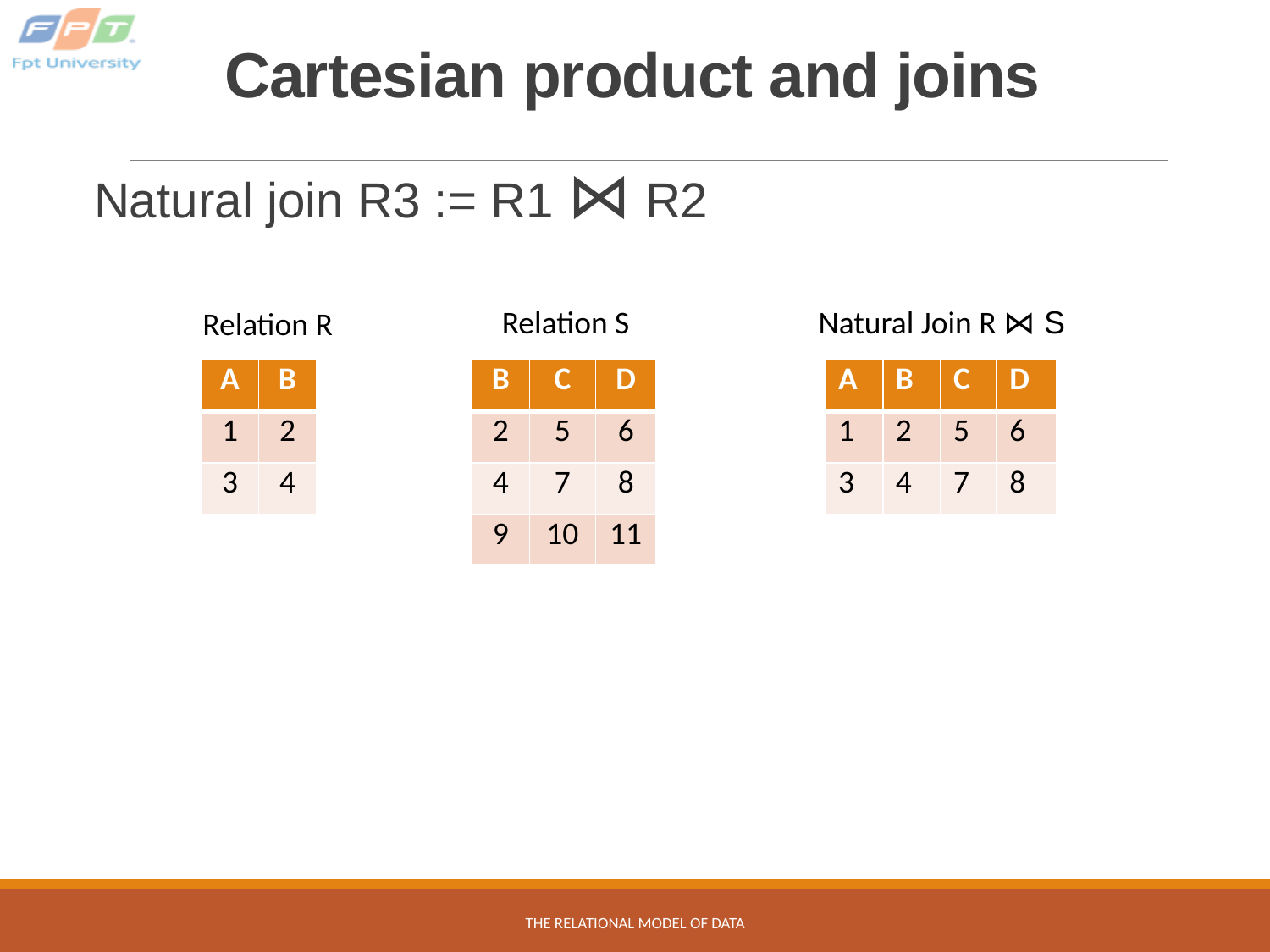

# Cartesian product and joins
Natural join R3 := R1 ⋈ R2

Relation S
Natural Join R ⋈ S
Relation R
| A | B |
| --- | --- |
| 1 | 2 |
| 3 | 4 |
| B | C | D |
| --- | --- | --- |
| 2 | 5 | 6 |
| 4 | 7 | 8 |
| 9 | 10 | 11 |
| A | B | C | D |
| --- | --- | --- | --- |
| 1 | 2 | 5 | 6 |
| 3 | 4 | 7 | 8 |
The Relational Model of Data
22